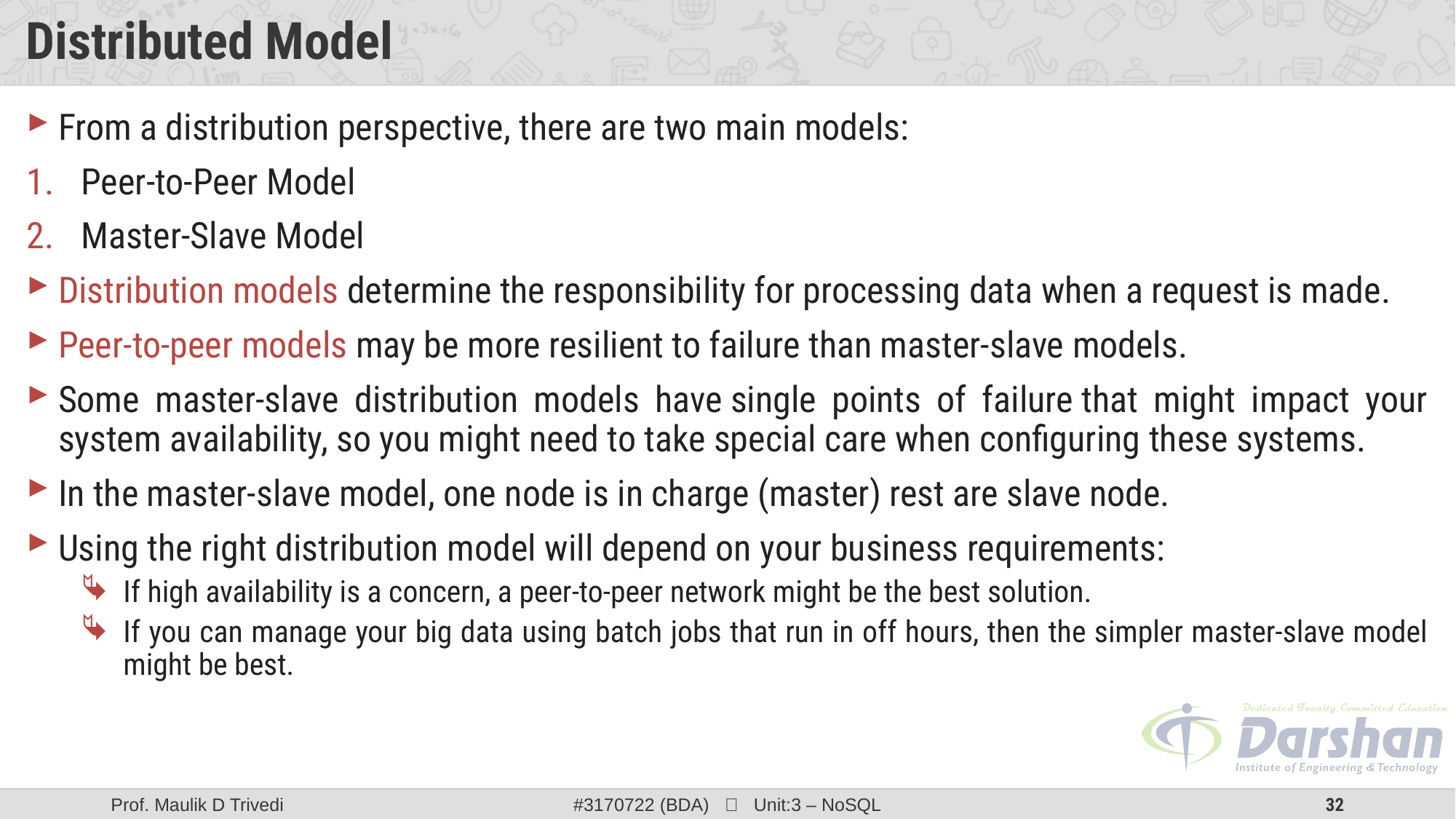

# Distributed Model
From a distribution perspective, there are two main models:
Peer-to-Peer Model
Master-Slave Model
Distribution models determine the responsibility for processing data when a request is made.
Peer-to-peer models may be more resilient to failure than master-slave models.
Some master-slave distribution models have single points of failure that might impact your system availability, so you might need to take special care when configuring these systems.
In the master-slave model, one node is in charge (master) rest are slave node.
Using the right distribution model will depend on your business requirements:
If high availability is a concern, a peer-to-peer network might be the best solution.
If you can manage your big data using batch jobs that run in off hours, then the simpler master-slave model might be best.